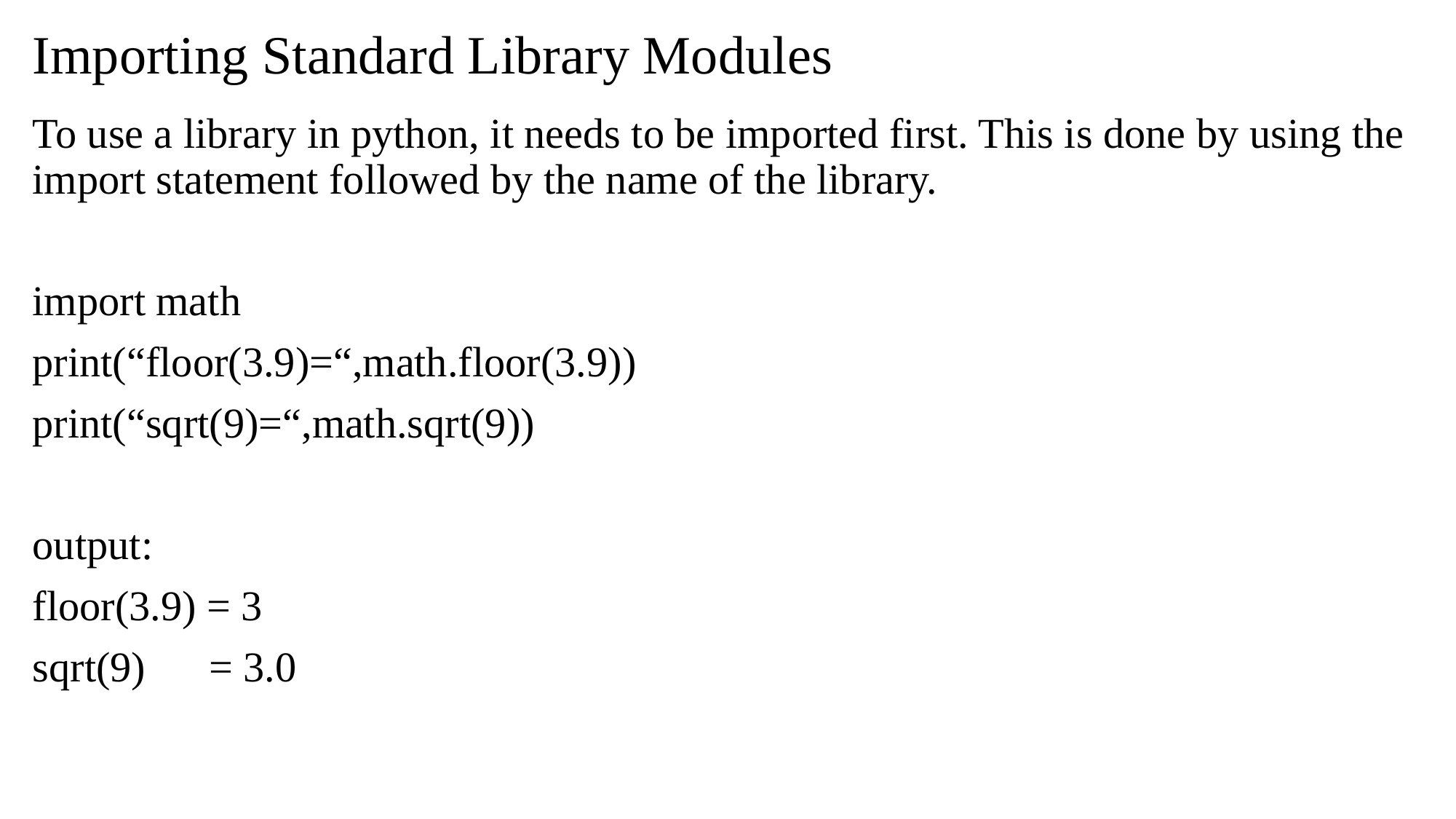

# Importing Standard Library Modules
To use a library in python, it needs to be imported first. This is done by using the import statement followed by the name of the library.

import math
print(“floor(3.9)=“,math.floor(3.9))
print(“sqrt(9)=“,math.sqrt(9))

output:
floor(3.9) = 3
sqrt(9)      = 3.0